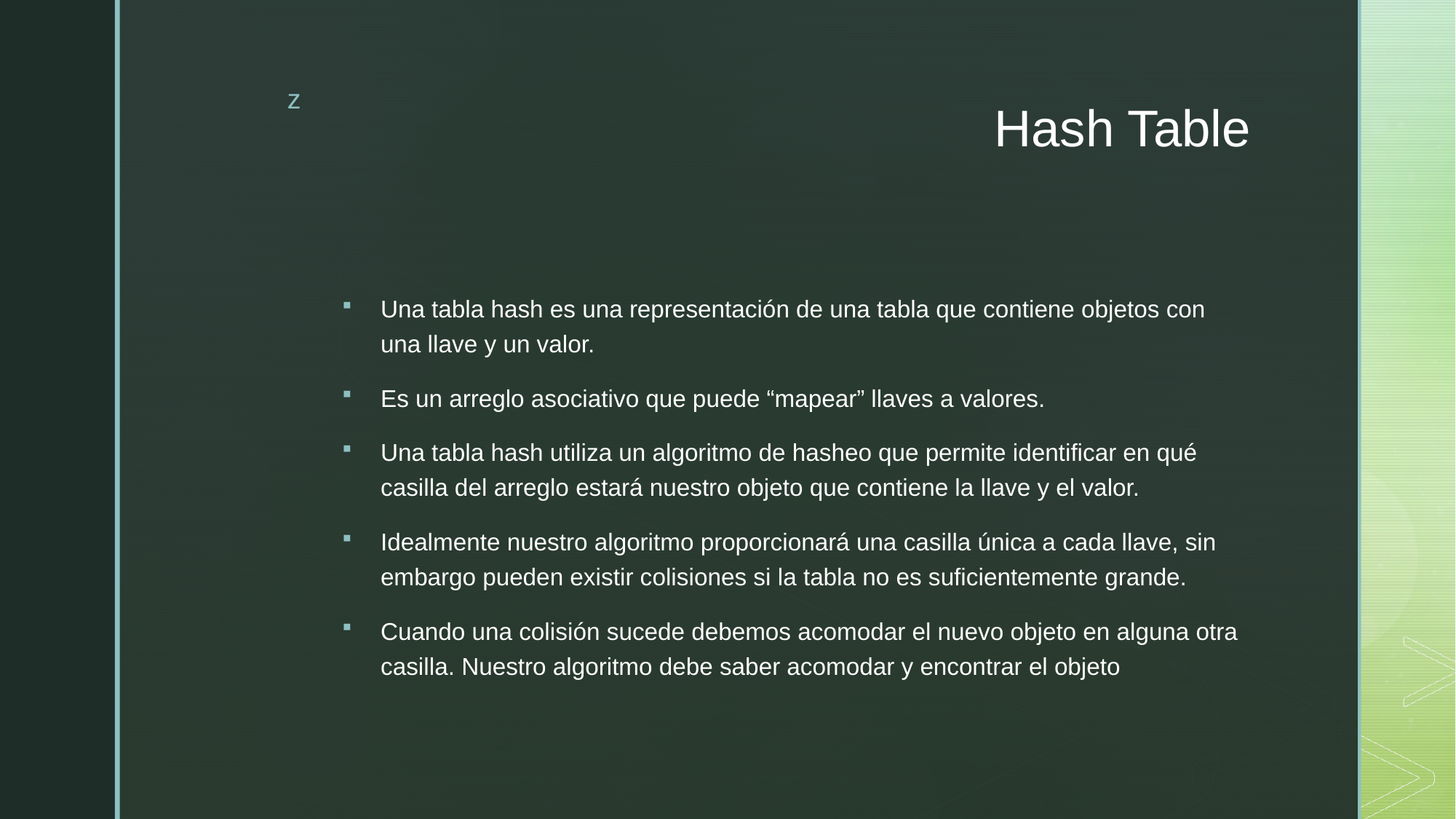

# Hash Table
Una tabla hash es una representación de una tabla que contiene objetos con una llave y un valor.
Es un arreglo asociativo que puede “mapear” llaves a valores.
Una tabla hash utiliza un algoritmo de hasheo que permite identificar en qué casilla del arreglo estará nuestro objeto que contiene la llave y el valor.
Idealmente nuestro algoritmo proporcionará una casilla única a cada llave, sin embargo pueden existir colisiones si la tabla no es suficientemente grande.
Cuando una colisión sucede debemos acomodar el nuevo objeto en alguna otra casilla. Nuestro algoritmo debe saber acomodar y encontrar el objeto